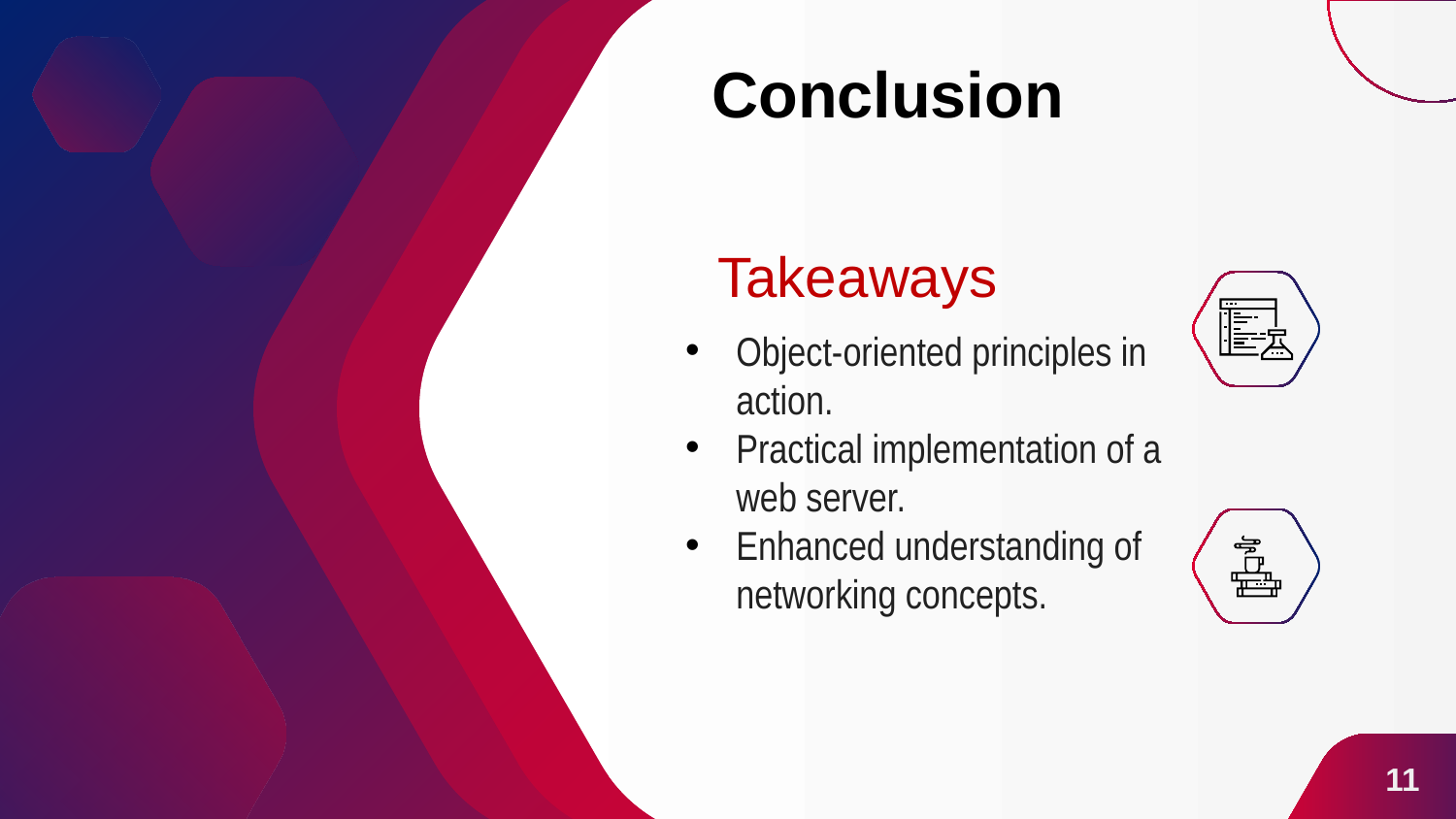

# Conclusion
Takeaways
Object-oriented principles in action.
Practical implementation of a web server.
Enhanced understanding of networking concepts.

11